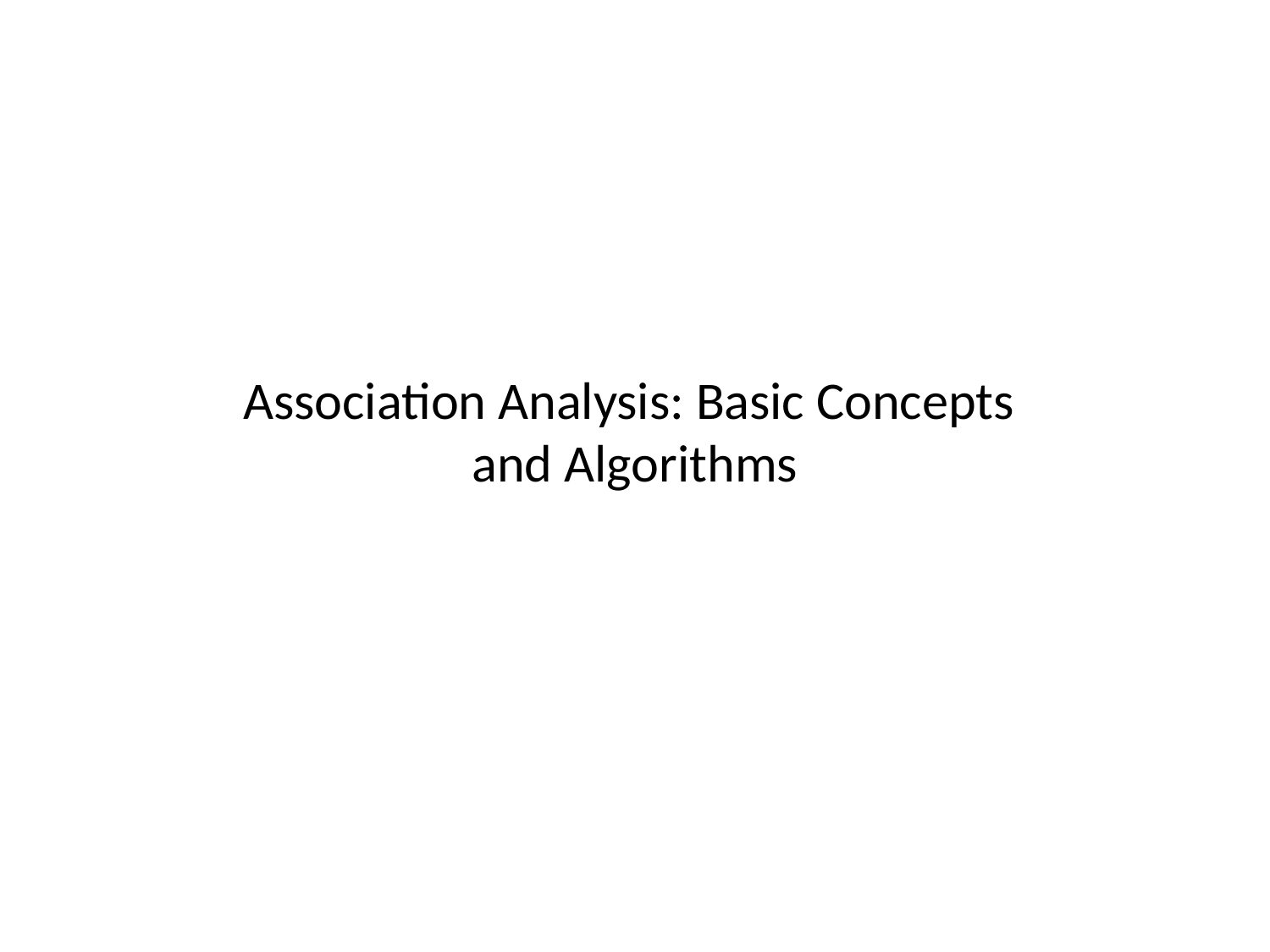

# Association Analysis: Basic Concepts and Algorithms